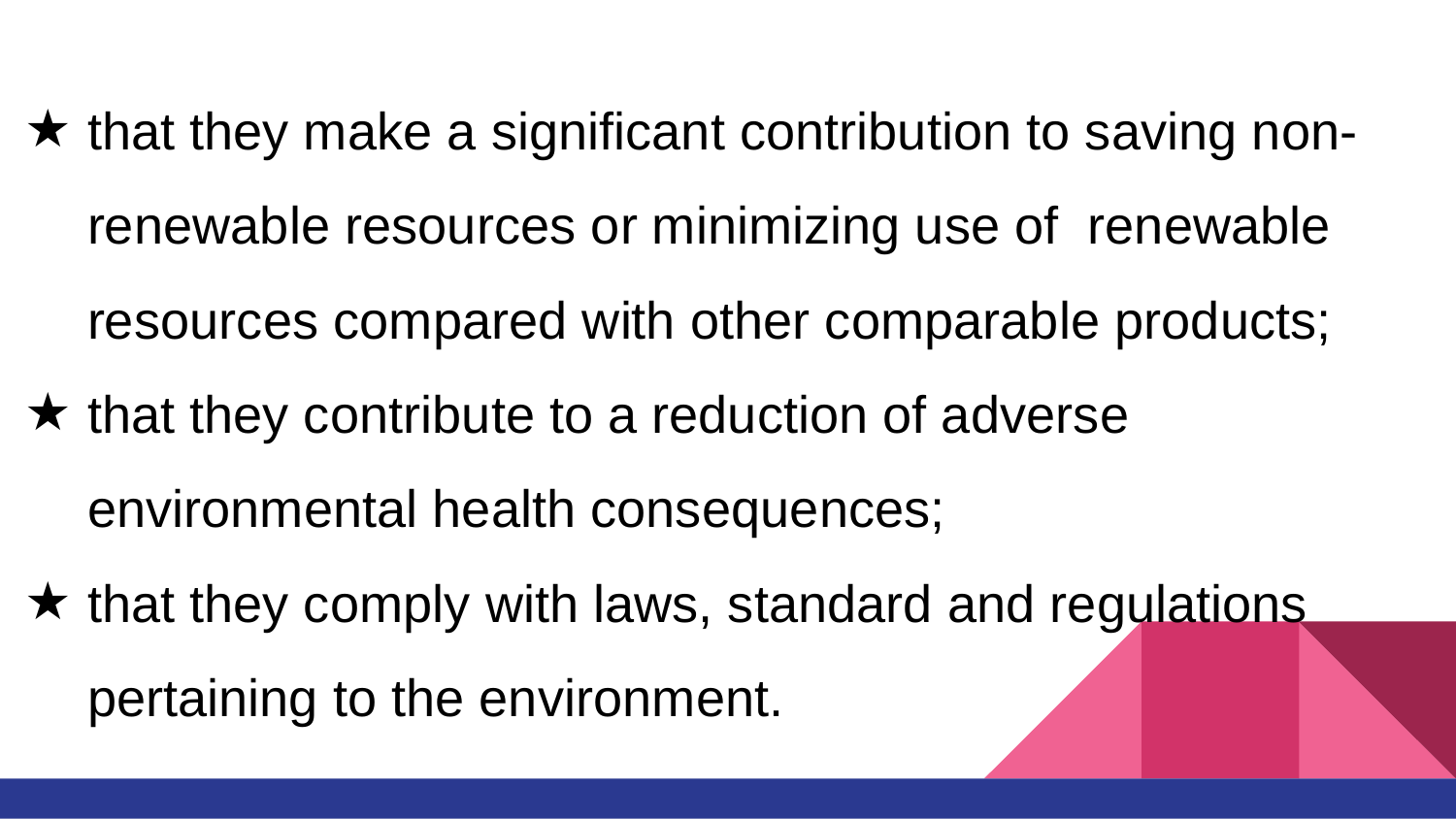

that they make a significant contribution to saving non-renewable resources or minimizing use of  renewable resources compared with other comparable products;
that they contribute to a reduction of adverse environmental health consequences;
that they comply with laws, standard and regulations pertaining to the environment.